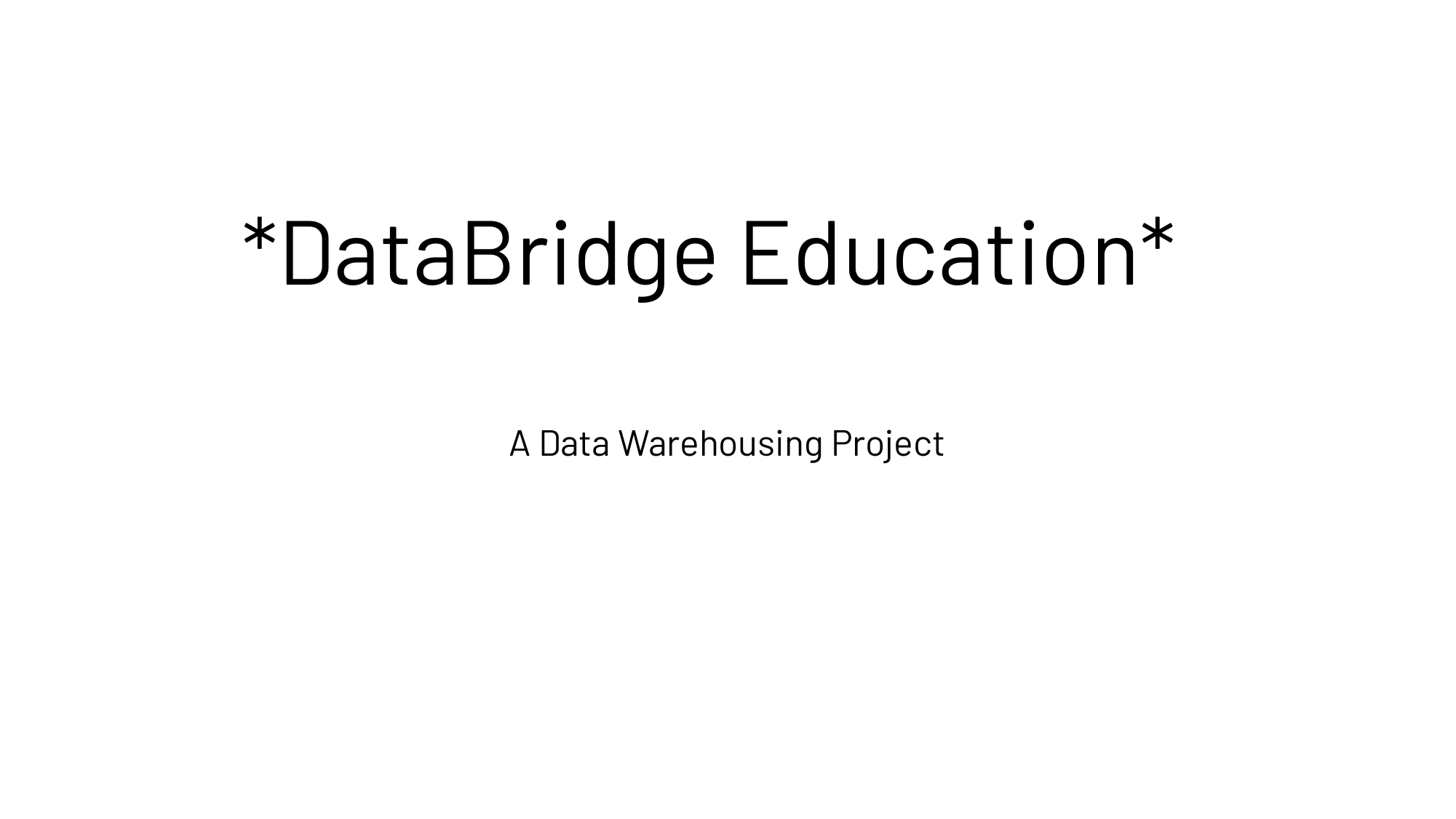

# *DataBridge Education*
A Data Warehousing Project